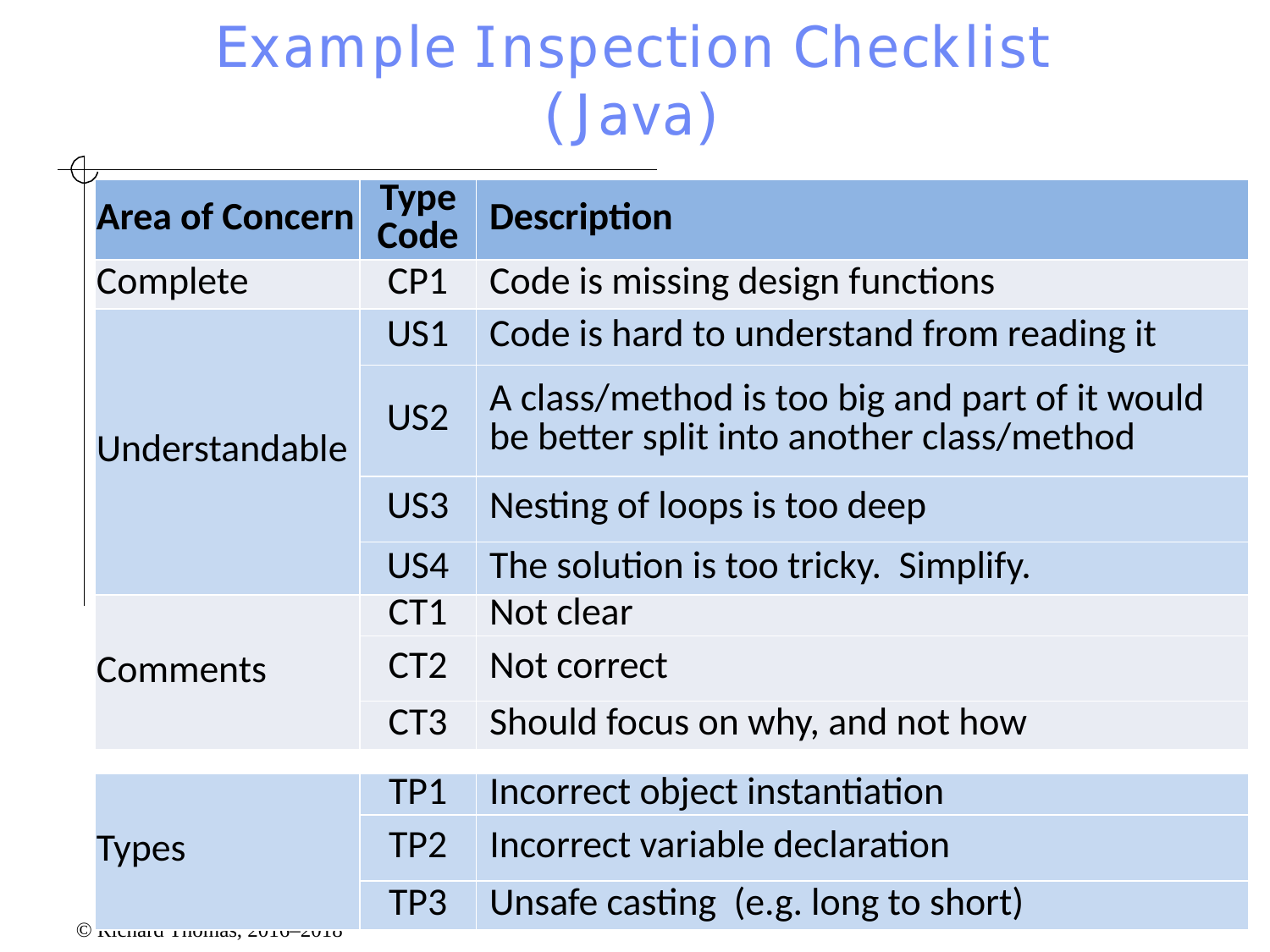

# Example Inspection Checklist (Java)
| Area of Concern | Type Code | Description |
| --- | --- | --- |
| Complete | CP1 | Code is missing design functions |
| Understandable | US1 | Code is hard to understand from reading it |
|  | US2 | A class/method is too big and part of it would be better split into another class/method |
|  | US3 | Nesting of loops is too deep |
|  | US4 | The solution is too tricky. Simplify. |
| Comments | CT1 | Not clear |
|  | CT2 | Not correct |
|  | CT3 | Should focus on why, and not how |
| Types | TP1 | Incorrect object instantiation |
| --- | --- | --- |
|  | TP2 | Incorrect variable declaration |
|  | TP3 | Unsafe casting (e.g. long to short) |